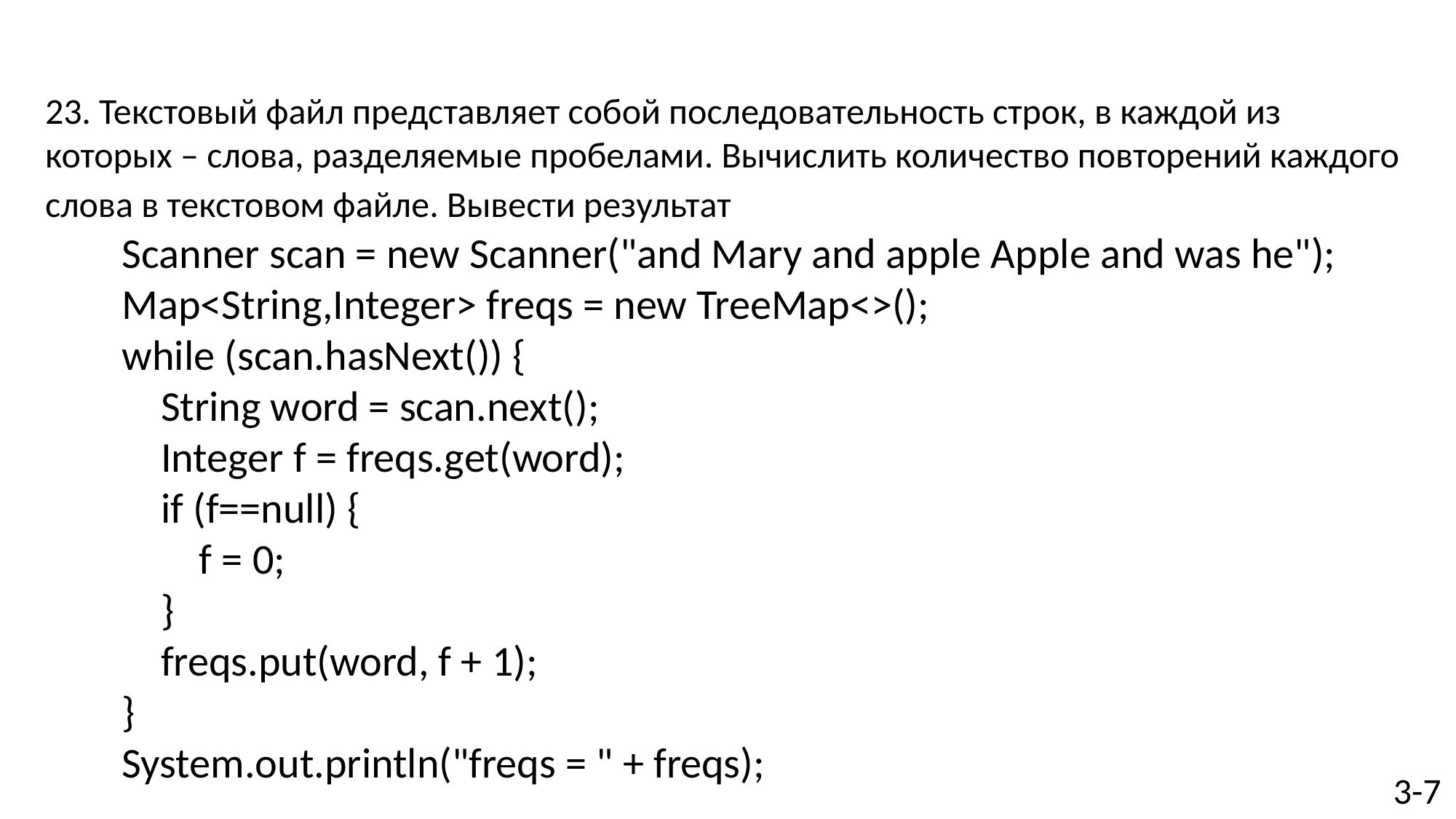

#
23. Текстовый файл представляет собой последовательность строк, в каждой из которых – слова, разделяемые пробелами. Вычислить количество повторений каждого слова в текстовом файле. Вывести результат
        Scanner scan = new Scanner("and Mary and apple Apple and was he");
        Map<String,Integer> freqs = new TreeMap<>();
        while (scan.hasNext()) {
            String word = scan.next();
            Integer f = freqs.get(word);
            if (f==null) {
                f = 0;
            }
            freqs.put(word, f + 1);
        }
        System.out.println("freqs = " + freqs);
3-7